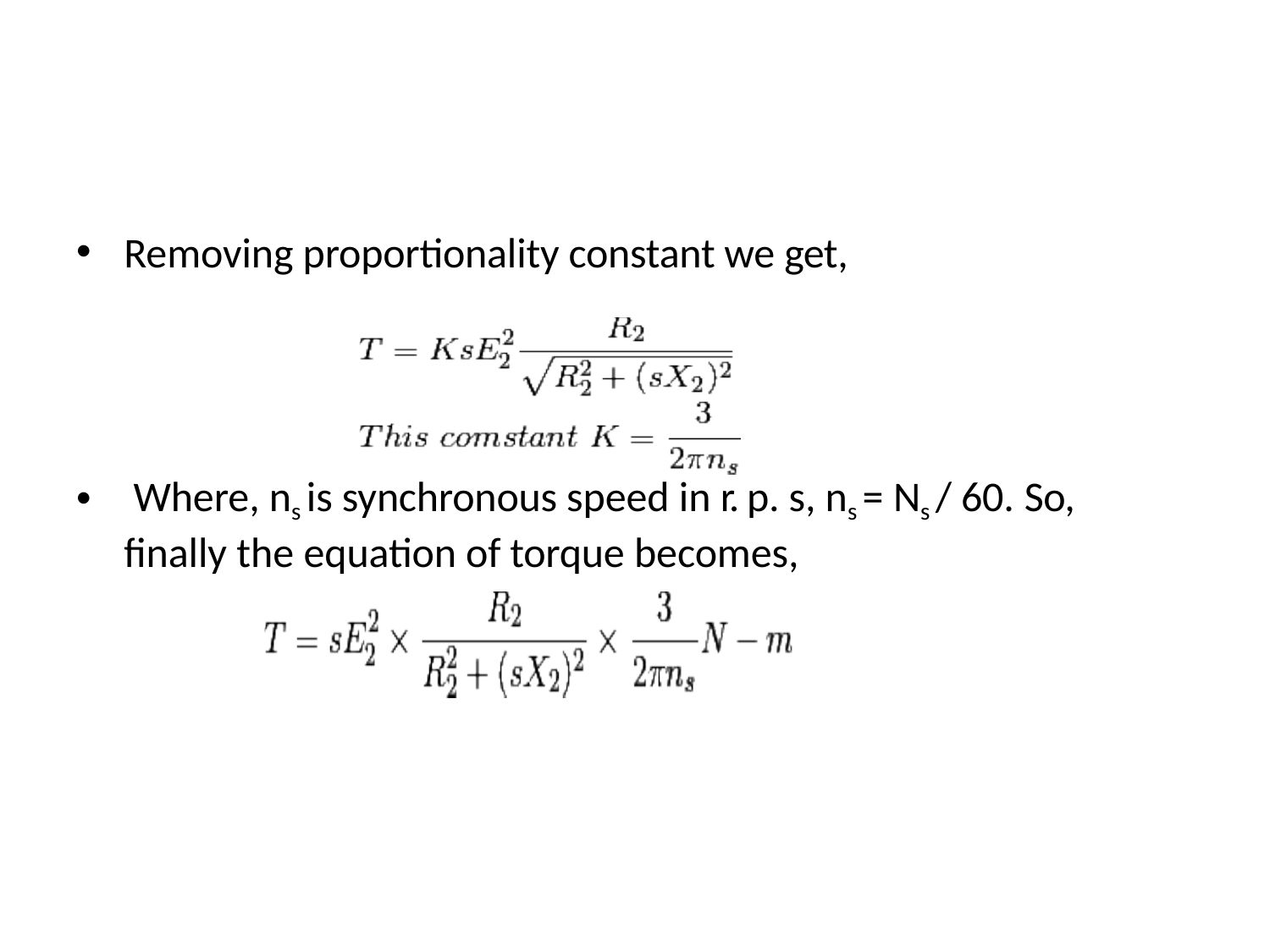

Removing proportionality constant we get,

Where, ns is synchronous speed in r. p. s, ns = Ns / 60. So,
finally the equation of torque becomes,